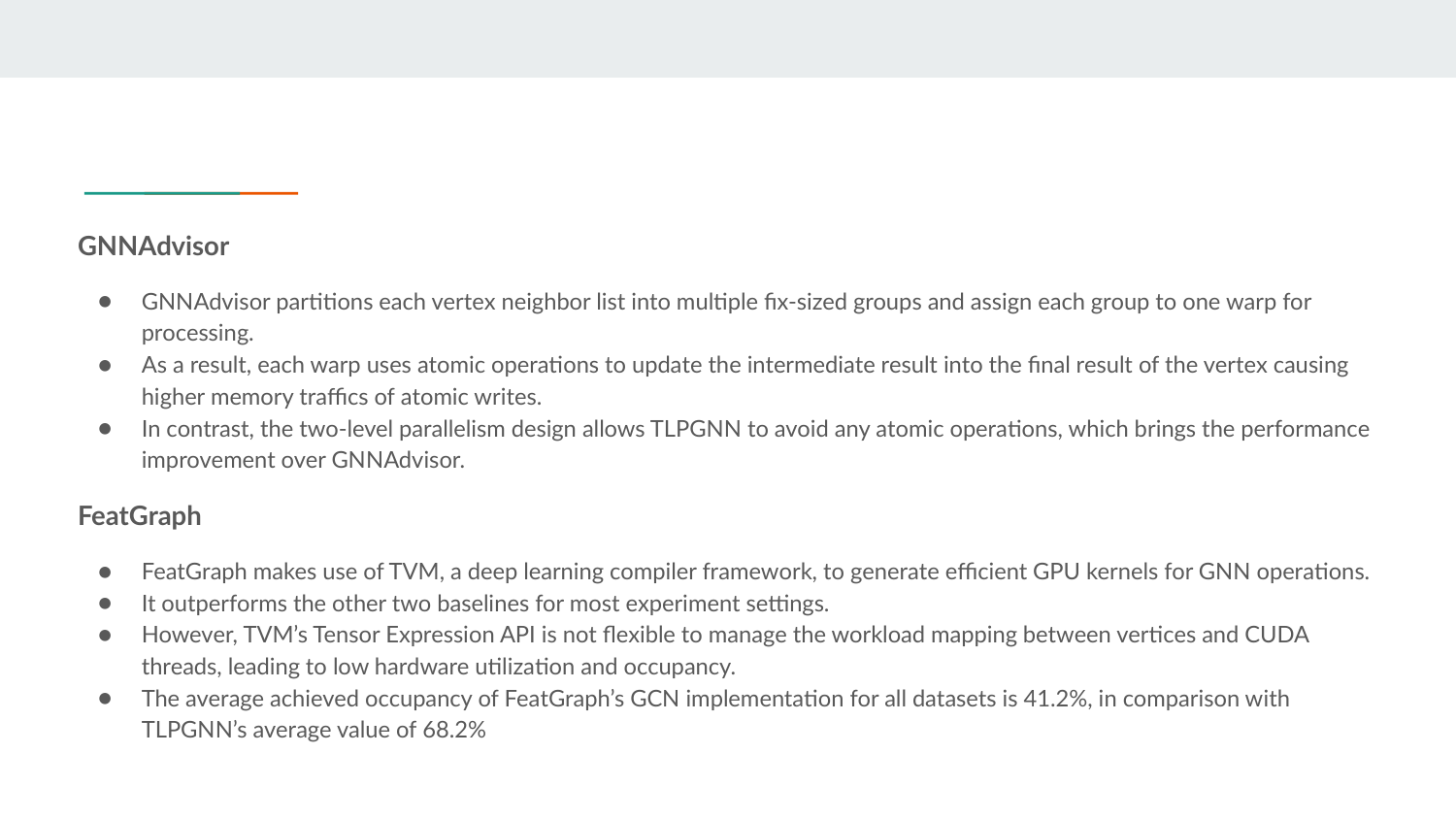

GNNAdvisor
GNNAdvisor partitions each vertex neighbor list into multiple fix-sized groups and assign each group to one warp for processing.
As a result, each warp uses atomic operations to update the intermediate result into the final result of the vertex causing higher memory traffics of atomic writes.
In contrast, the two-level parallelism design allows TLPGNN to avoid any atomic operations, which brings the performance improvement over GNNAdvisor.
FeatGraph
FeatGraph makes use of TVM, a deep learning compiler framework, to generate efficient GPU kernels for GNN operations.
It outperforms the other two baselines for most experiment settings.
However, TVM’s Tensor Expression API is not flexible to manage the workload mapping between vertices and CUDA threads, leading to low hardware utilization and occupancy.
The average achieved occupancy of FeatGraph’s GCN implementation for all datasets is 41.2%, in comparison with TLPGNN’s average value of 68.2%